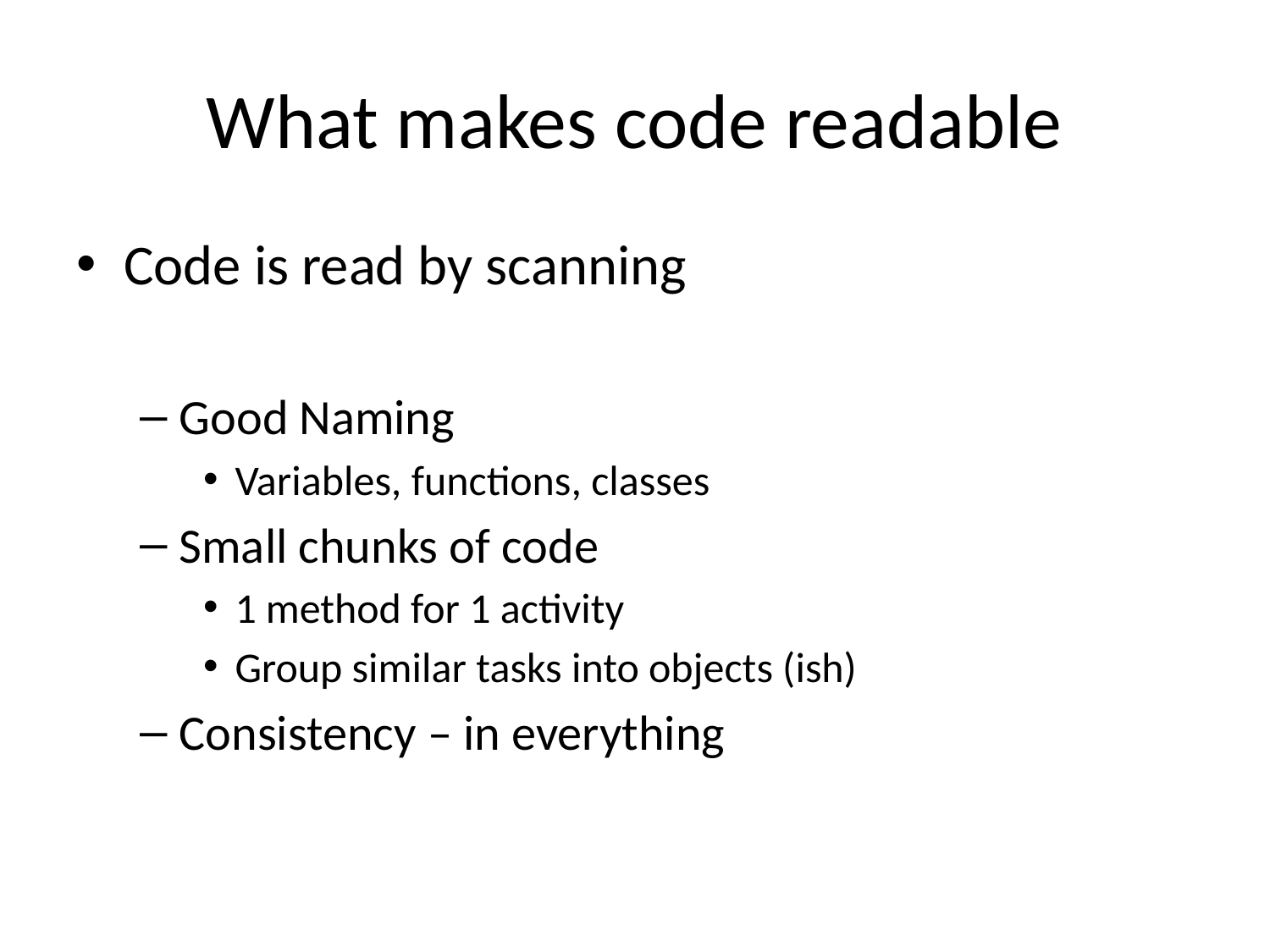

# What makes code readable
Code is read by scanning

Good Naming
Variables, functions, classes
Small chunks of code
1 method for 1 activity
Group similar tasks into objects (ish)
Consistency – in everything